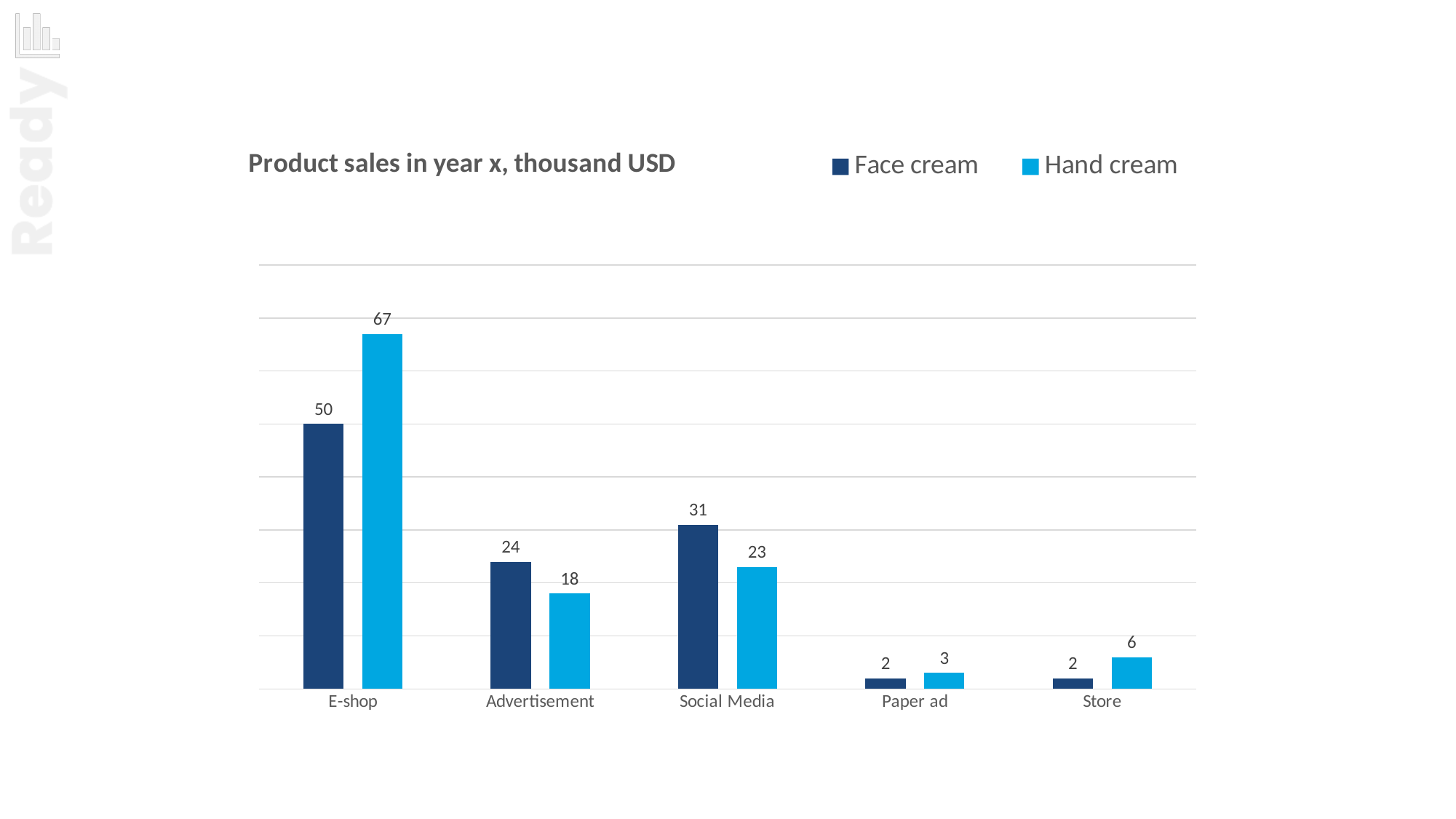

### Chart: Product sales in year x, thousand USD

| Category | Face cream | Hand cream |
|---|---|---|
| E-shop | 50.0 | 67.0 |
| Advertisement | 24.0 | 18.0 |
| Social Media | 31.0 | 23.0 |
| Paper ad | 2.0 | 3.0 |
| Store | 2.0 | 6.0 |